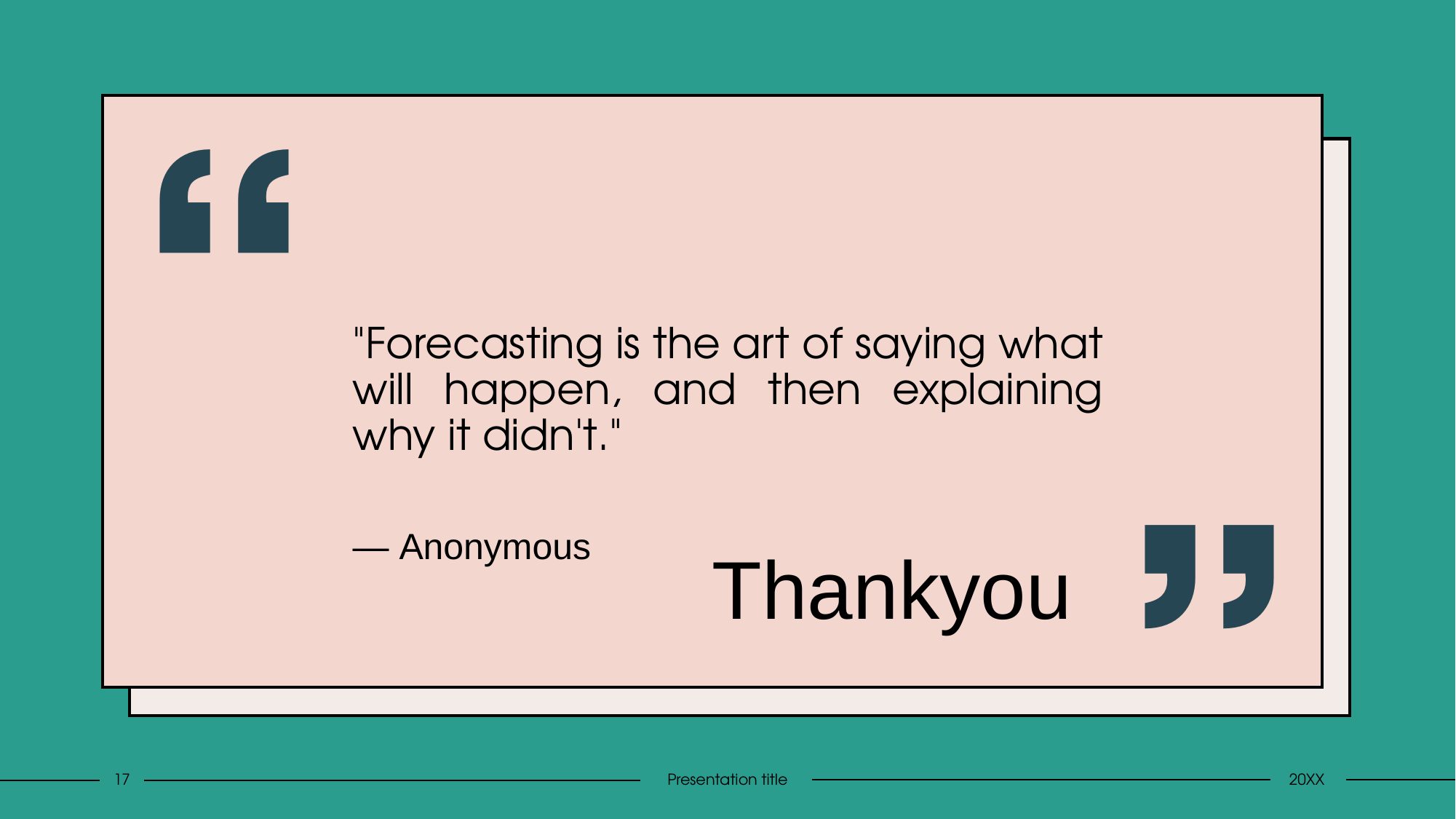

“
# "Forecasting is the art of saying what will happen, and then explaining why it didn't."
”
— Anonymous

Thankyou

17
Presentation title
20XX